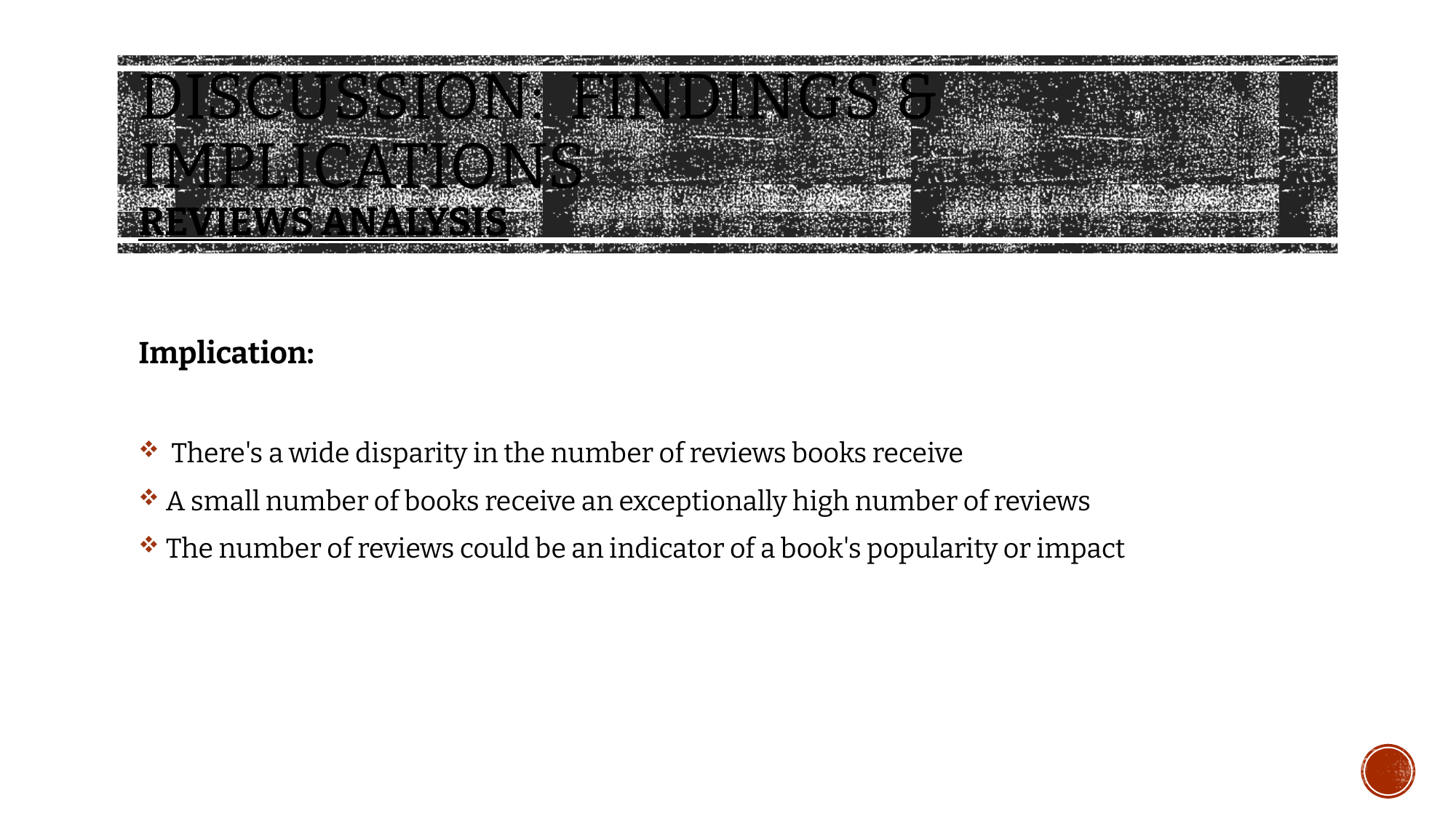

# Discussion:  Findings & Implications REVIEWS ANALYSIS

Implication:

  There's a wide disparity in the number of reviews books receive
 A small number of books receive an exceptionally high number of reviews
 The number of reviews could be an indicator of a book's popularity or impact